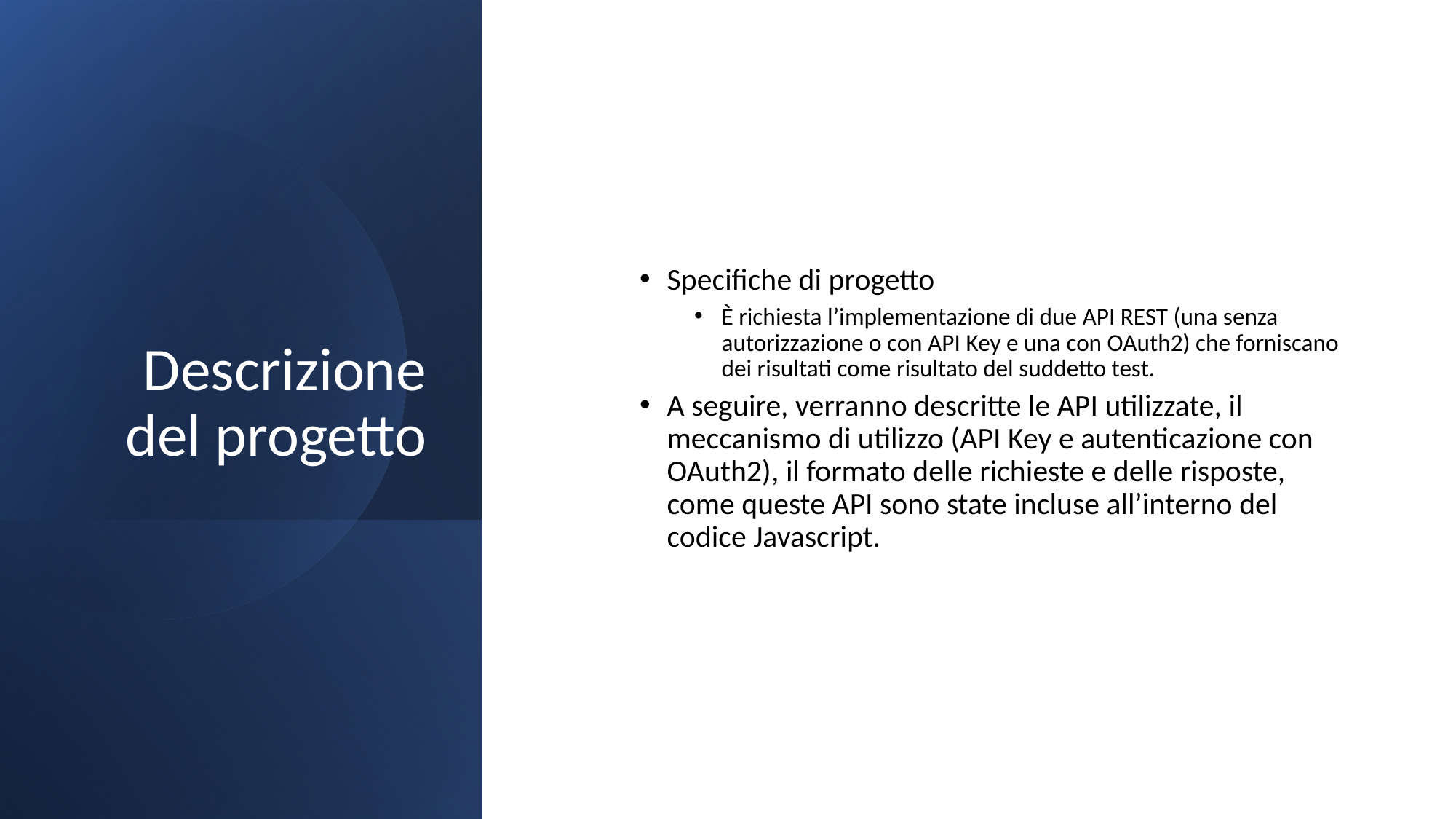

# Descrizione del progetto
Specifiche di progetto
È richiesta l’implementazione di due API REST (una senza autorizzazione o con API Key e una con OAuth2) che forniscano dei risultati come risultato del suddetto test.
A seguire, verranno descritte le API utilizzate, il meccanismo di utilizzo (API Key e autenticazione con OAuth2), il formato delle richieste e delle risposte, come queste API sono state incluse all’interno del codice Javascript.